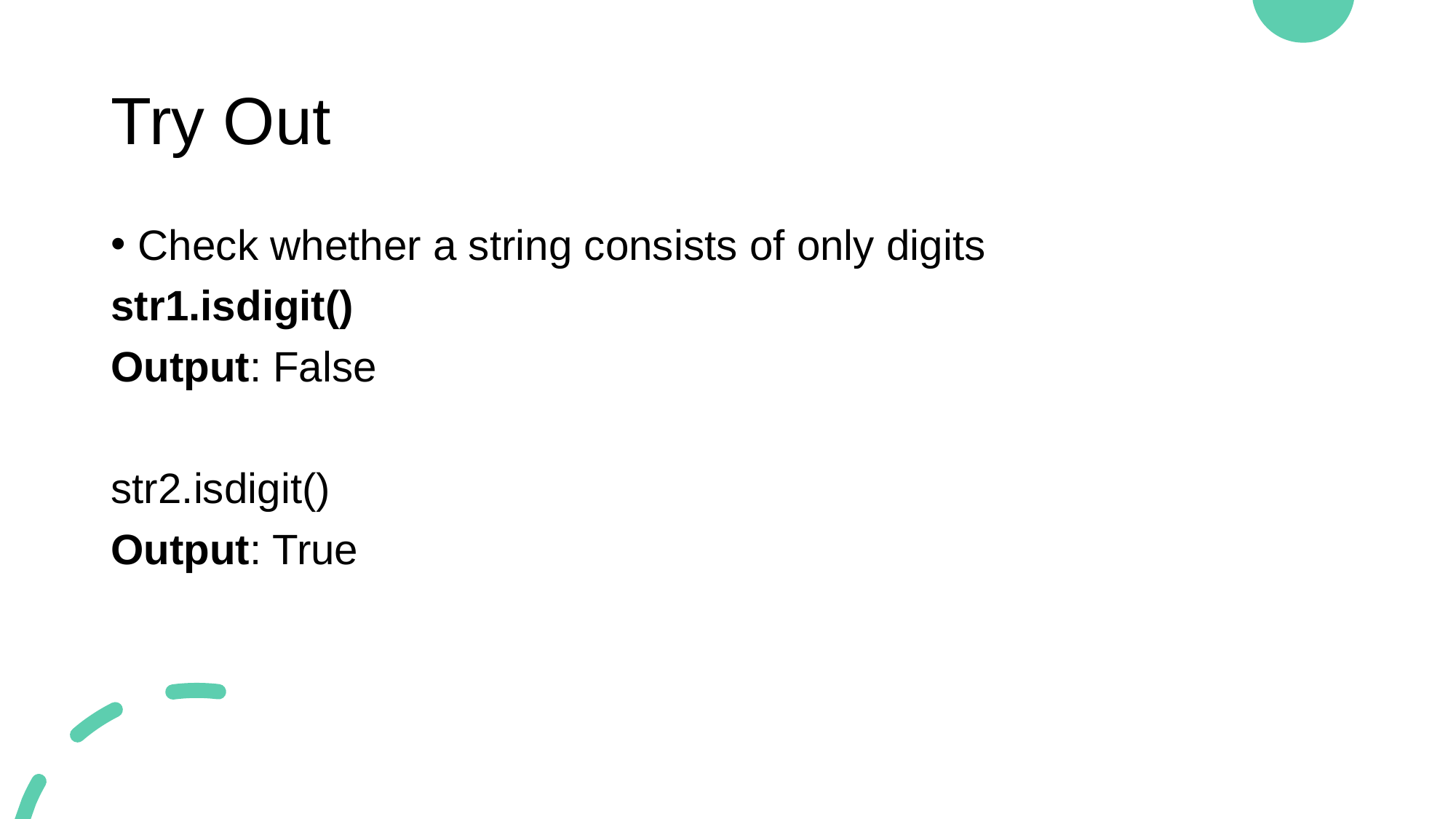

# Try Out
Check whether a string consists of only digits
str1.isdigit()
Output: False

str2.isdigit()
Output: True